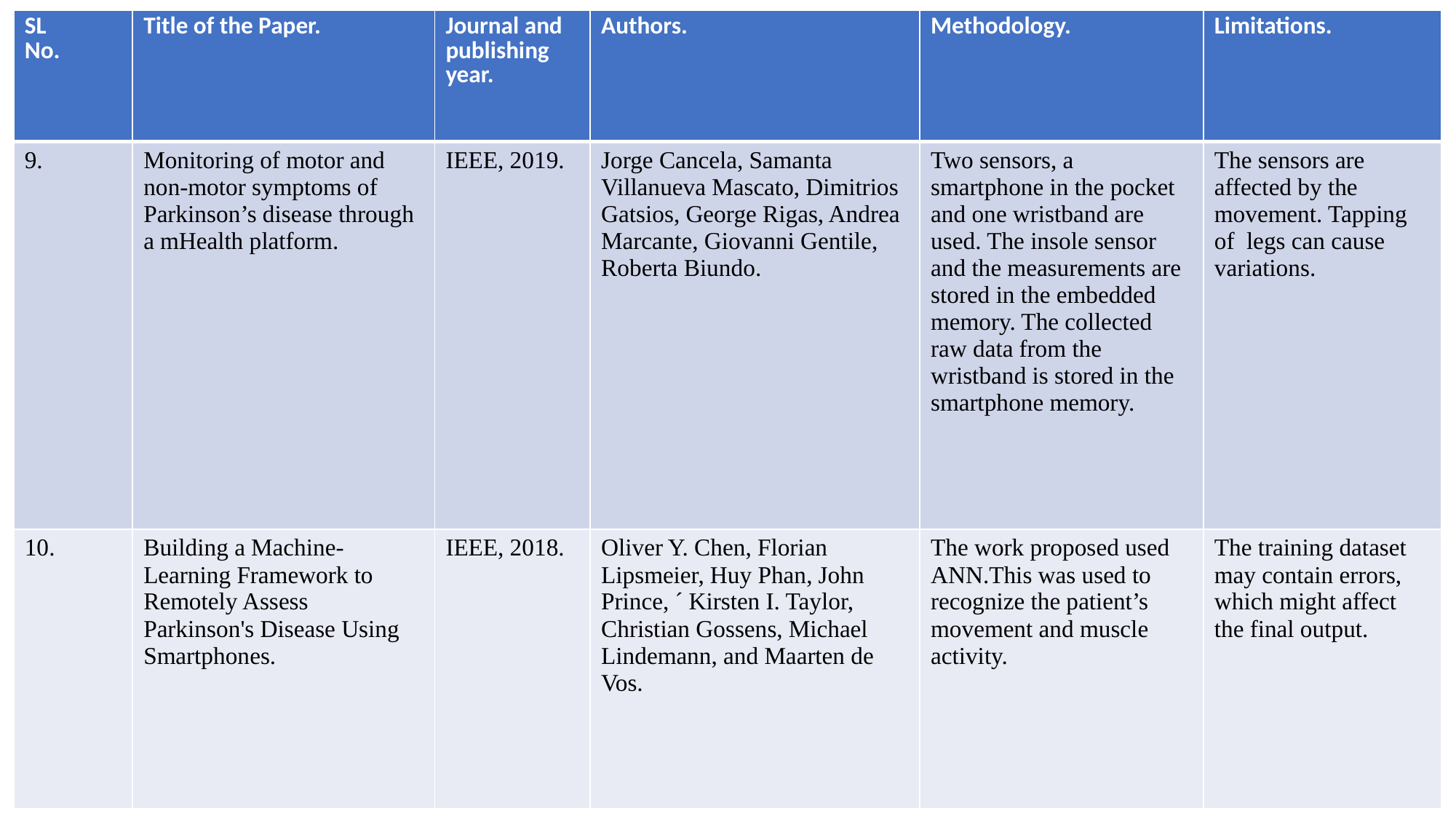

| SL No. | Title of the Paper. | Journal and publishing year. | Authors. | Methodology. | Limitations. |
| --- | --- | --- | --- | --- | --- |
| 9. | Monitoring of motor and non-motor symptoms of Parkinson’s disease through a mHealth platform. | IEEE, 2019. | Jorge Cancela, Samanta Villanueva Mascato, Dimitrios Gatsios, George Rigas, Andrea Marcante, Giovanni Gentile, Roberta Biundo. | Two sensors, a smartphone in the pocket and one wristband are used. The insole sensor and the measurements are stored in the embedded memory. The collected raw data from the wristband is stored in the smartphone memory. | The sensors are affected by the movement. Tapping of legs can cause variations. |
| 10. | Building a Machine-Learning Framework to Remotely Assess Parkinson's Disease Using Smartphones. | IEEE, 2018. | Oliver Y. Chen, Florian Lipsmeier, Huy Phan, John Prince, ´ Kirsten I. Taylor, Christian Gossens, Michael Lindemann, and Maarten de Vos. | The work proposed used ANN.This was used to recognize the patient’s movement and muscle activity. | The training dataset may contain errors, which might affect the final output. |